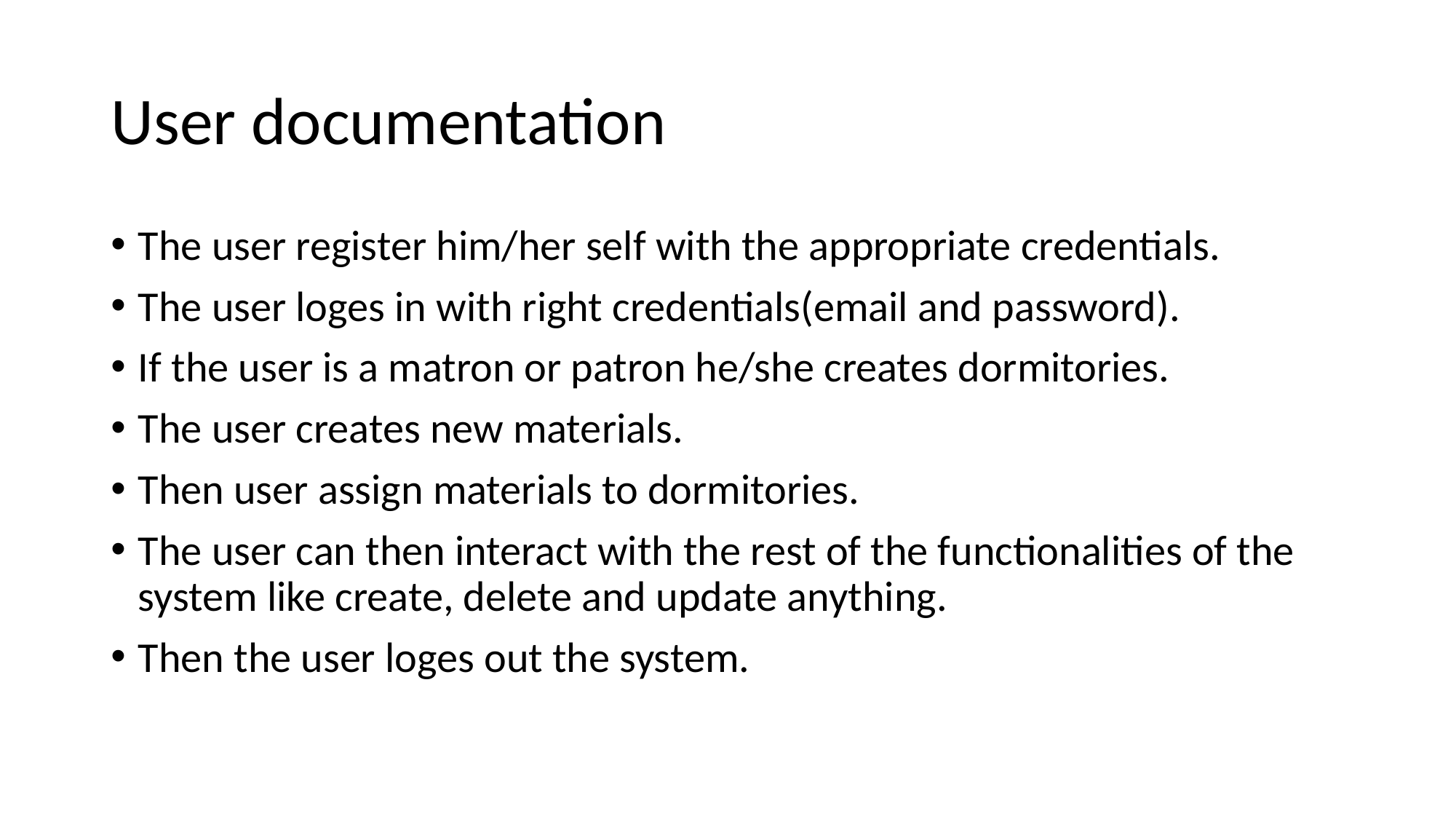

# User documentation
The user register him/her self with the appropriate credentials.
The user loges in with right credentials(email and password).
If the user is a matron or patron he/she creates dormitories.
The user creates new materials.
Then user assign materials to dormitories.
The user can then interact with the rest of the functionalities of the system like create, delete and update anything.
Then the user loges out the system.